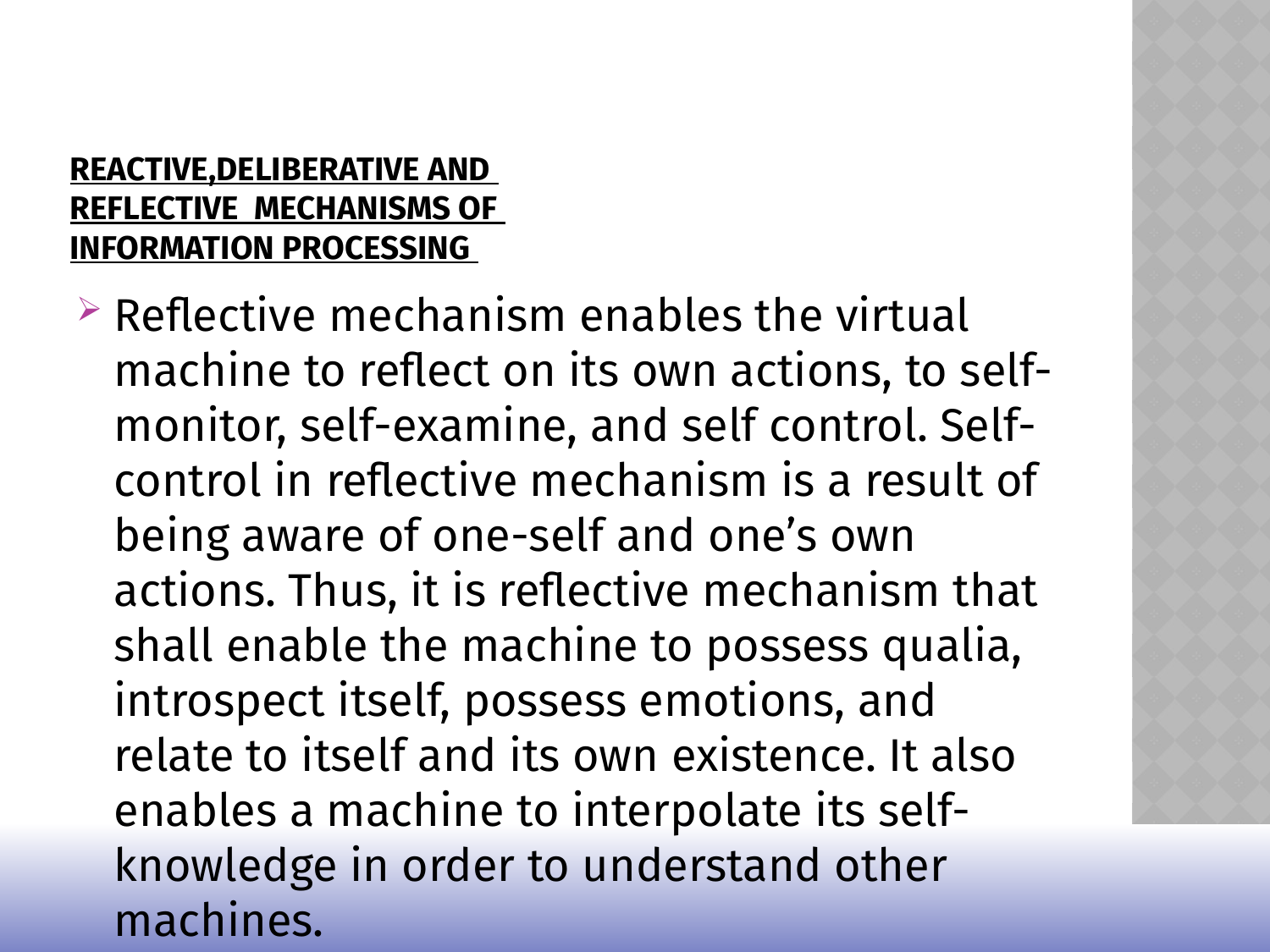

# REACTIVE,DELIBERATIVE AND REFLECTIVE  MECHANISMS OF INFORMATION PROCESSING
Reflective mechanism enables the virtual machine to reflect on its own actions, to self-monitor, self-examine, and self control. Self-control in reflective mechanism is a result of being aware of one-self and one’s own actions. Thus, it is reflective mechanism that shall enable the machine to possess qualia, introspect itself, possess emotions, and relate to itself and its own existence. It also enables a machine to interpolate its self-knowledge in order to understand other machines.